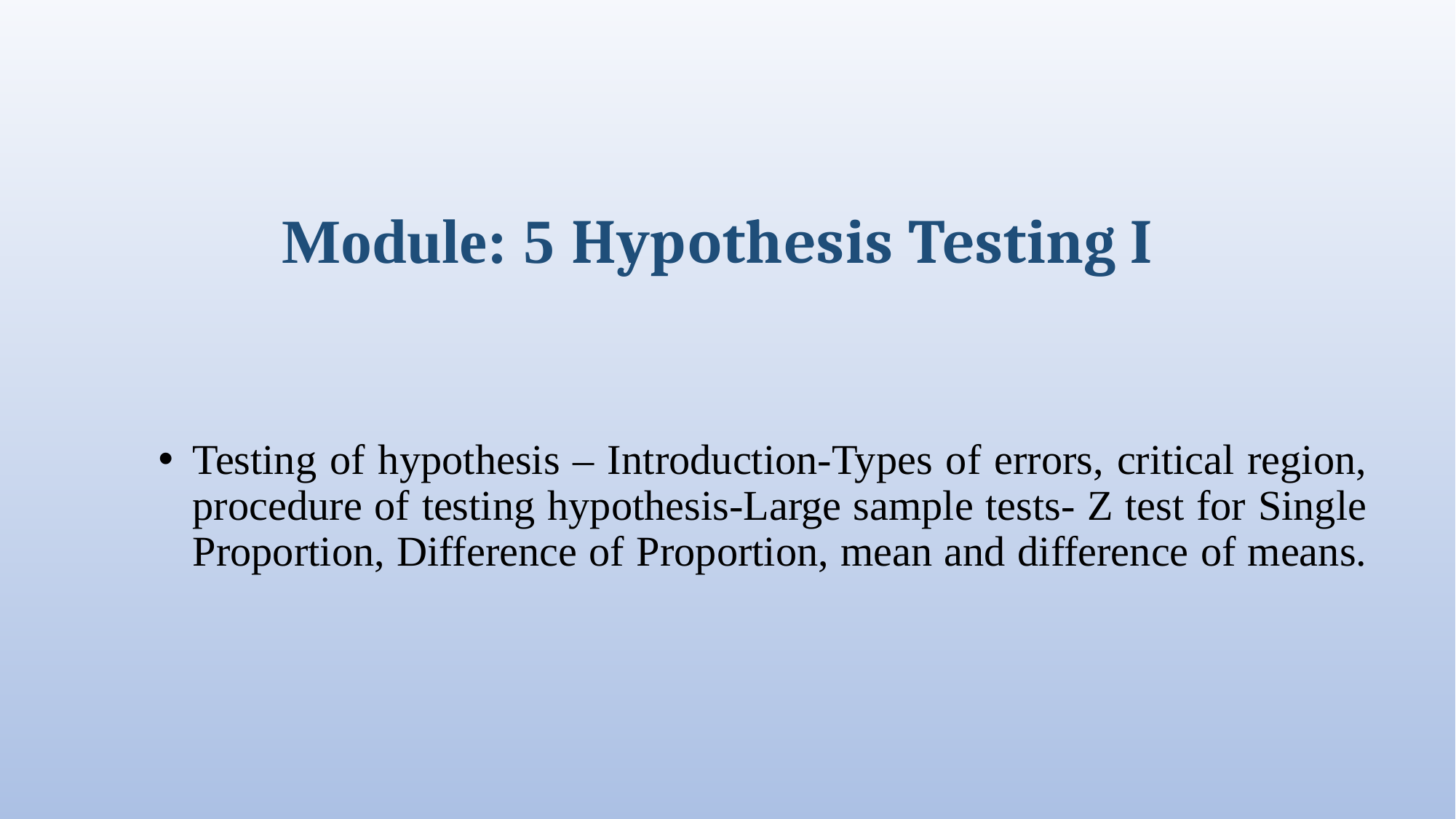

# Module: 5 Hypothesis Testing I

Testing of hypothesis – Introduction-Types of errors, critical region, procedure of testing hypothesis-Large sample tests- Z test for Single Proportion, Difference of Proportion, mean and difference of means.